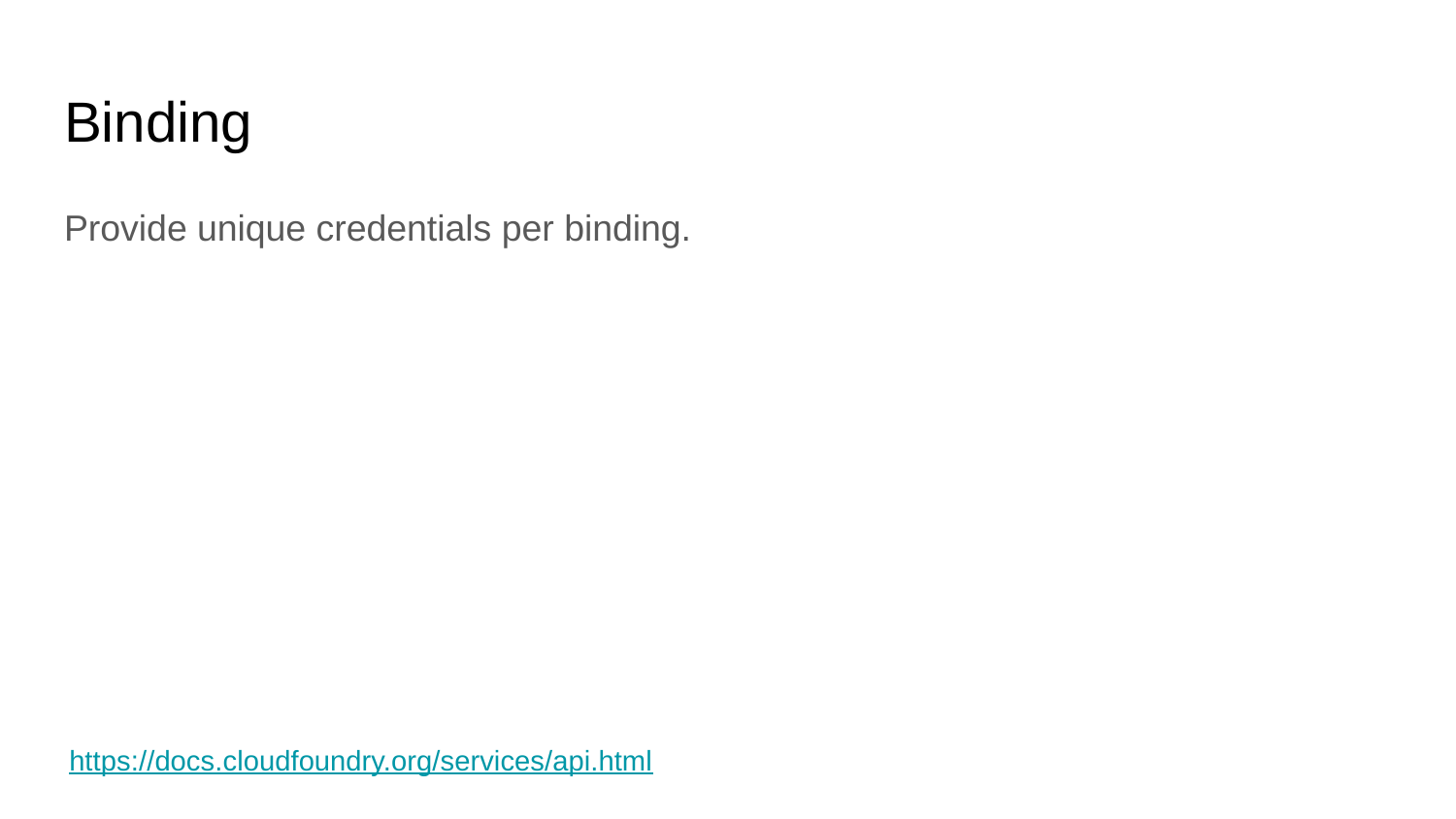

# Binding
Provide unique credentials per binding.
https://docs.cloudfoundry.org/services/api.html